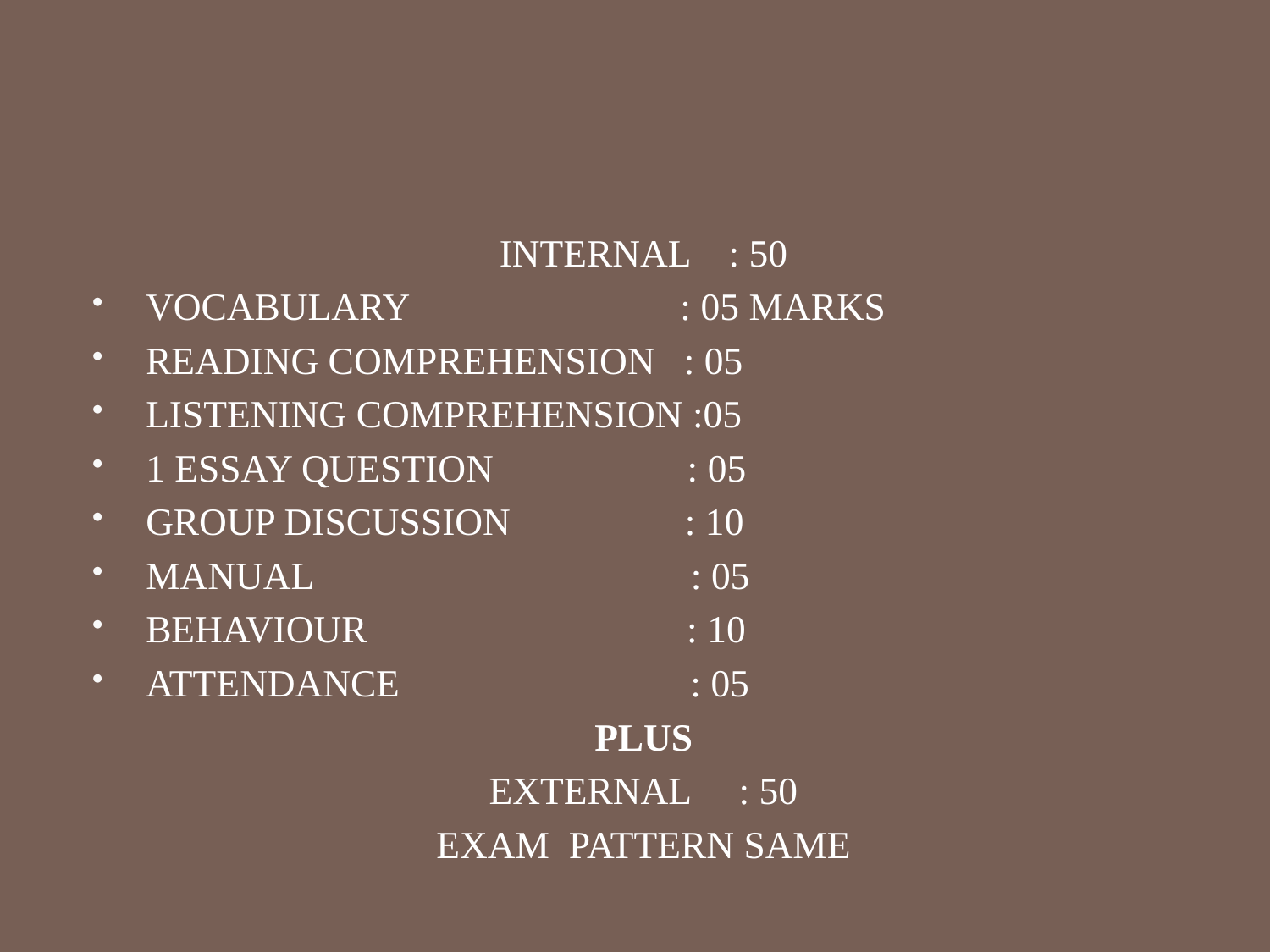

#
INTERNAL    : 50
VOCABULARY                            : 05 MARKS
READING COMPREHENSION   : 05
LISTENING COMPREHENSION :05
1 ESSAY QUESTION                    : 05
GROUP DISCUSSION                  : 10
MANUAL                                       : 05
BEHAVIOUR                                 : 10
ATTENDANCE                              : 05
PLUS
EXTERNAL     : 50
EXAM  PATTERN SAME